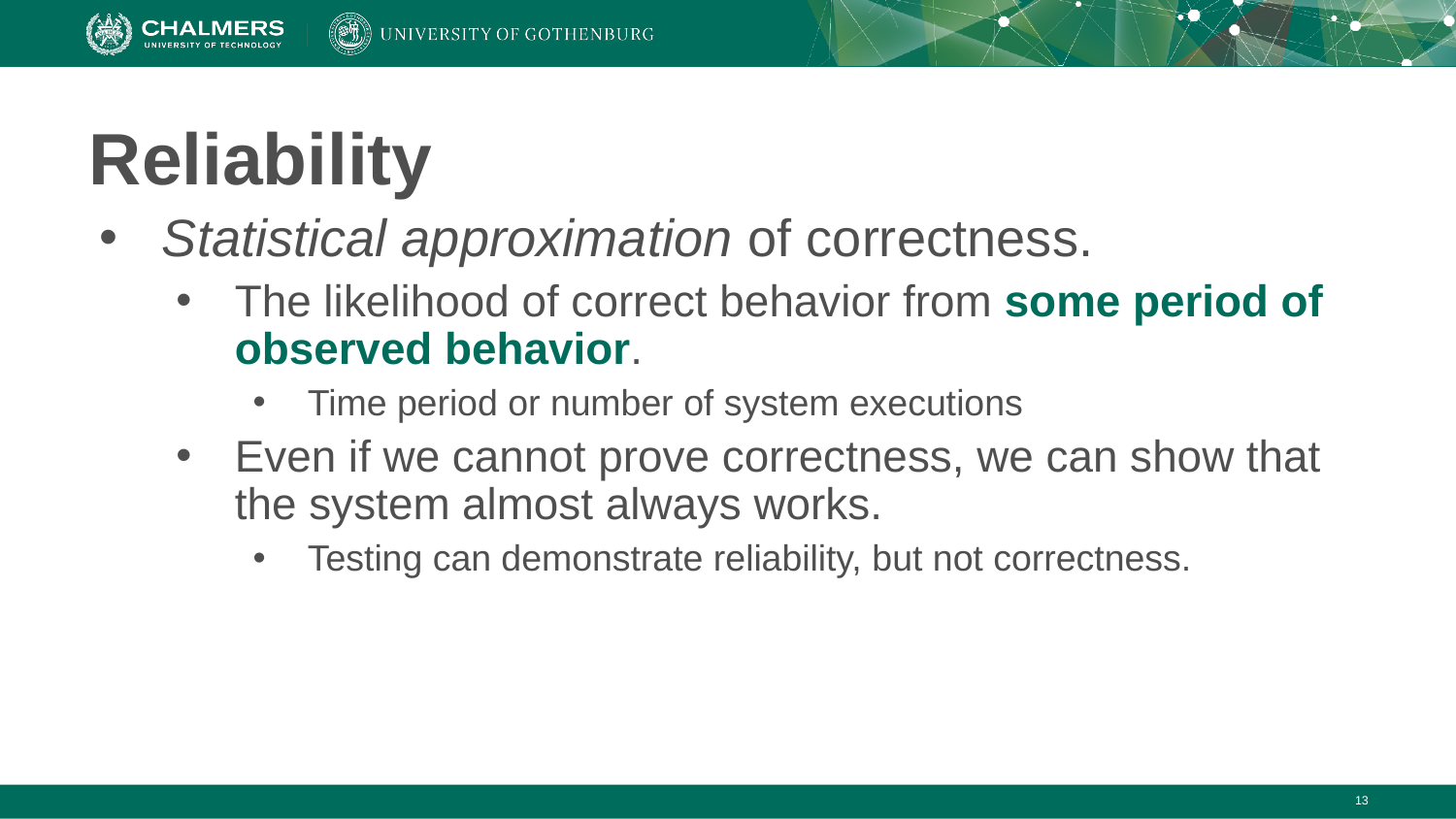

# Reliability
Statistical approximation of correctness.
The likelihood of correct behavior from some period of observed behavior.
Time period or number of system executions
Even if we cannot prove correctness, we can show that the system almost always works.
Testing can demonstrate reliability, but not correctness.
13